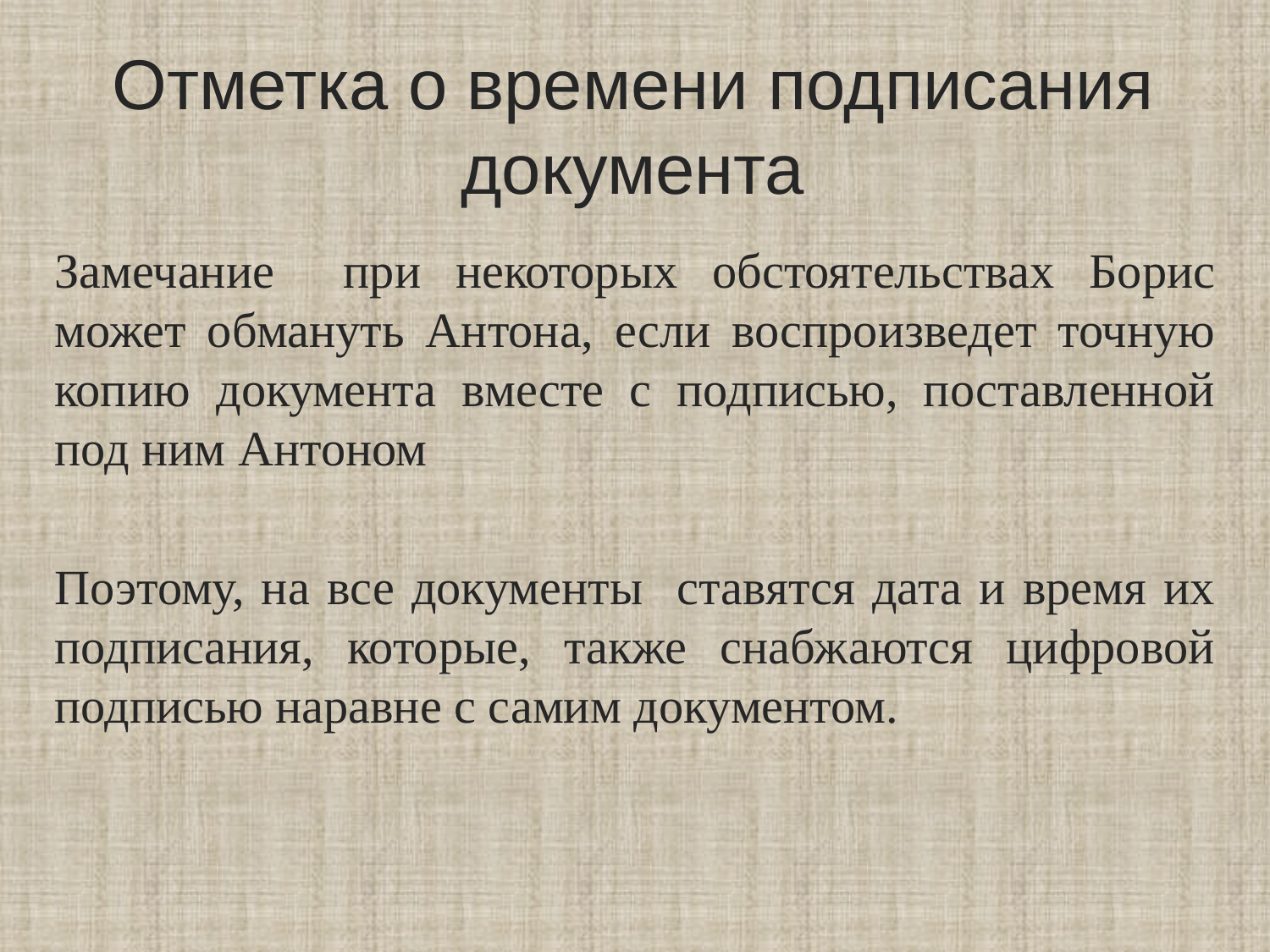

# Отметка о времени подписания документа
Замечание  при некоторых обстоятельствах Борис может обмануть Антона, если воспроизведет точную копию документа вместе с подписью, поставленной под ним Антоном

Поэтому, на все документы  ставятся дата и время их подписания, которые, также снабжаются цифровой подписью наравне с самим документом.